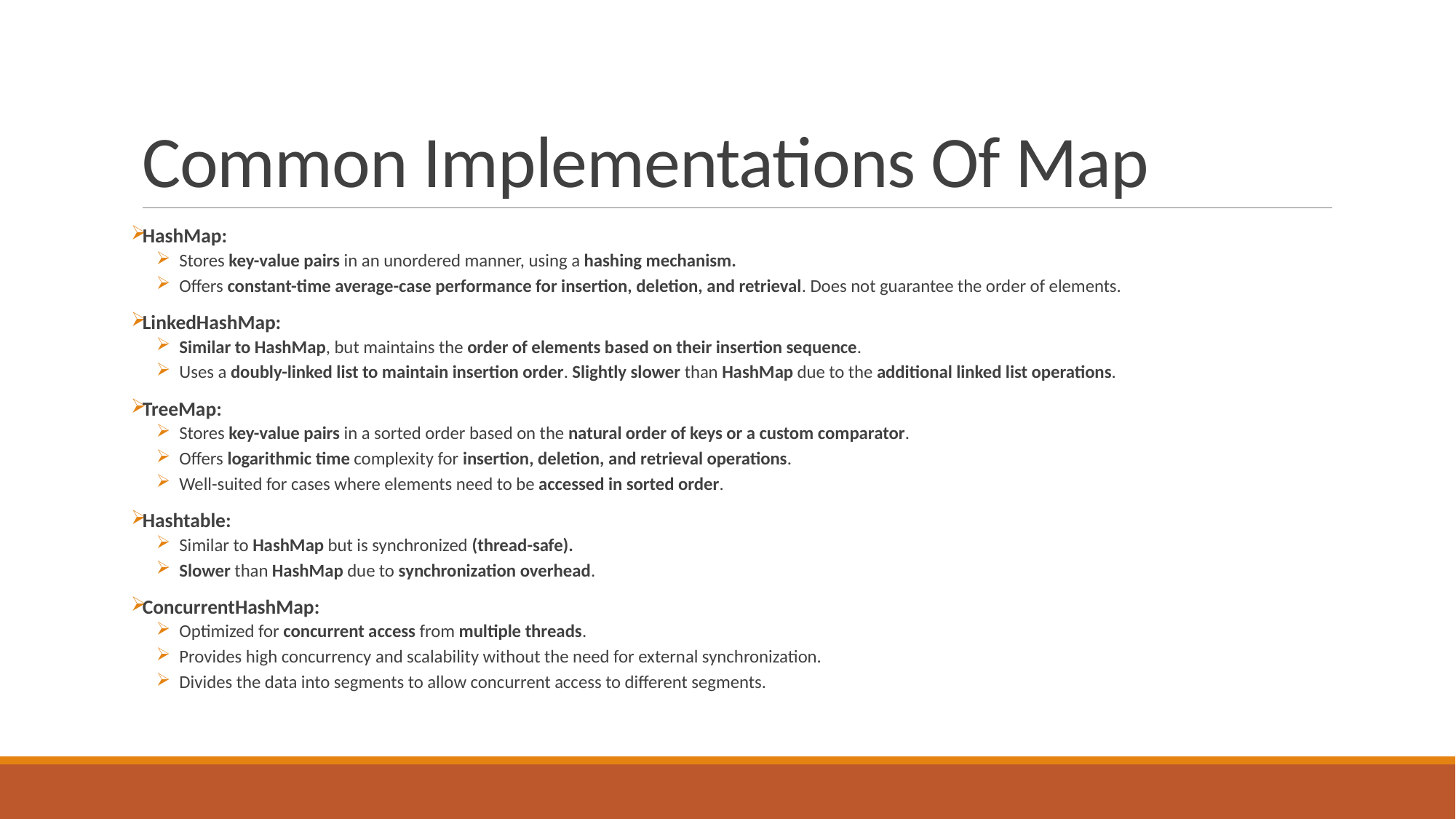

# Common Implementations Of Map
HashMap:
Stores key-value pairs in an unordered manner, using a hashing mechanism.
Offers constant-time average-case performance for insertion, deletion, and retrieval. Does not guarantee the order of elements.
LinkedHashMap:
Similar to HashMap, but maintains the order of elements based on their insertion sequence.
Uses a doubly-linked list to maintain insertion order. Slightly slower than HashMap due to the additional linked list operations.
TreeMap:
Stores key-value pairs in a sorted order based on the natural order of keys or a custom comparator.
Offers logarithmic time complexity for insertion, deletion, and retrieval operations.
Well-suited for cases where elements need to be accessed in sorted order.
Hashtable:
Similar to HashMap but is synchronized (thread-safe).
Slower than HashMap due to synchronization overhead.
ConcurrentHashMap:
Optimized for concurrent access from multiple threads.
Provides high concurrency and scalability without the need for external synchronization.
Divides the data into segments to allow concurrent access to different segments.